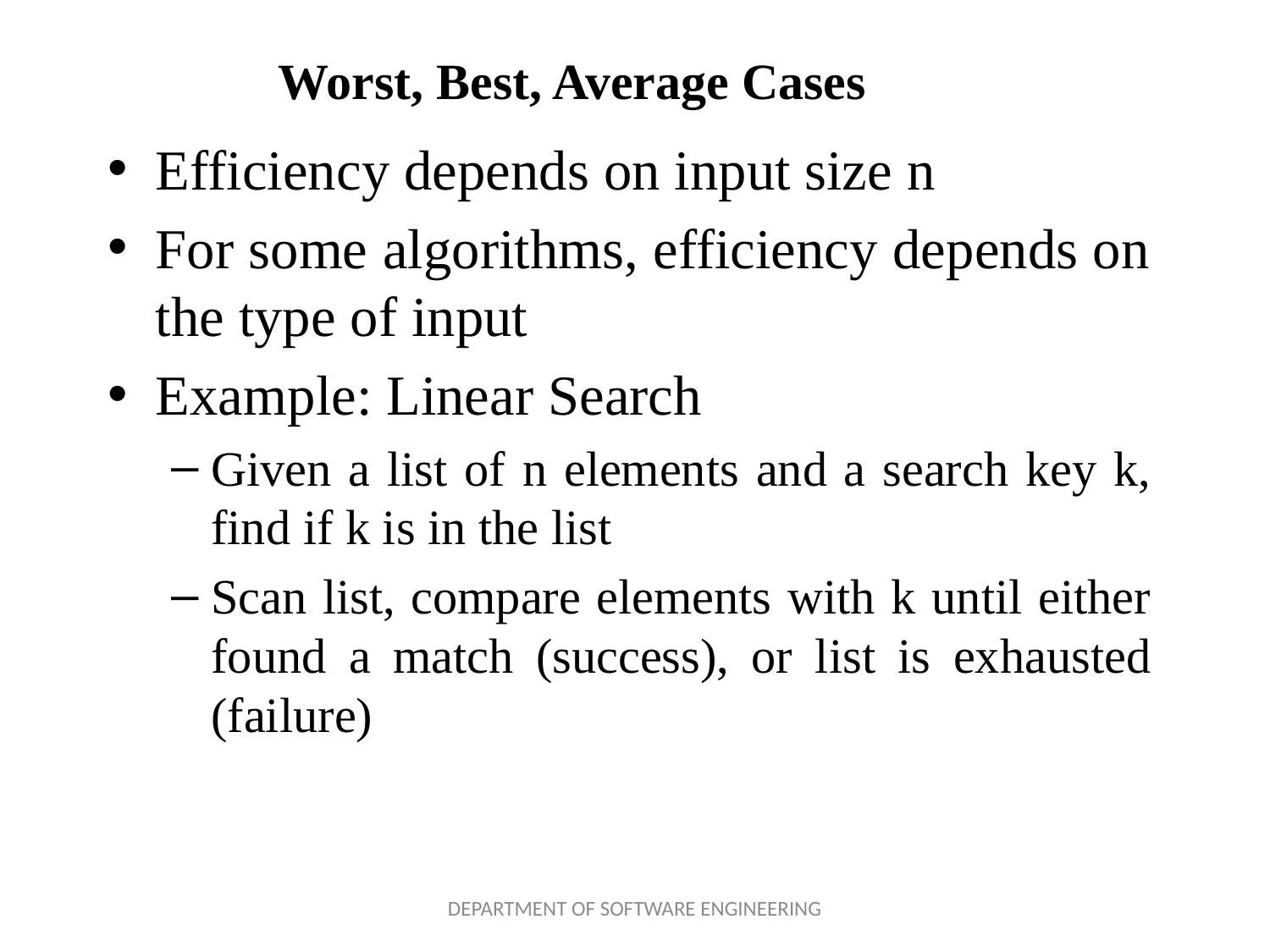

# Worst, Best, Average Cases
Efficiency depends on input size n
For some algorithms, efficiency depends on the type of input
Example: Linear Search
Given a list of n elements and a search key k, find if k is in the list
Scan list, compare elements with k until either found a match (success), or list is exhausted (failure)
DEPARTMENT OF SOFTWARE ENGINEERING